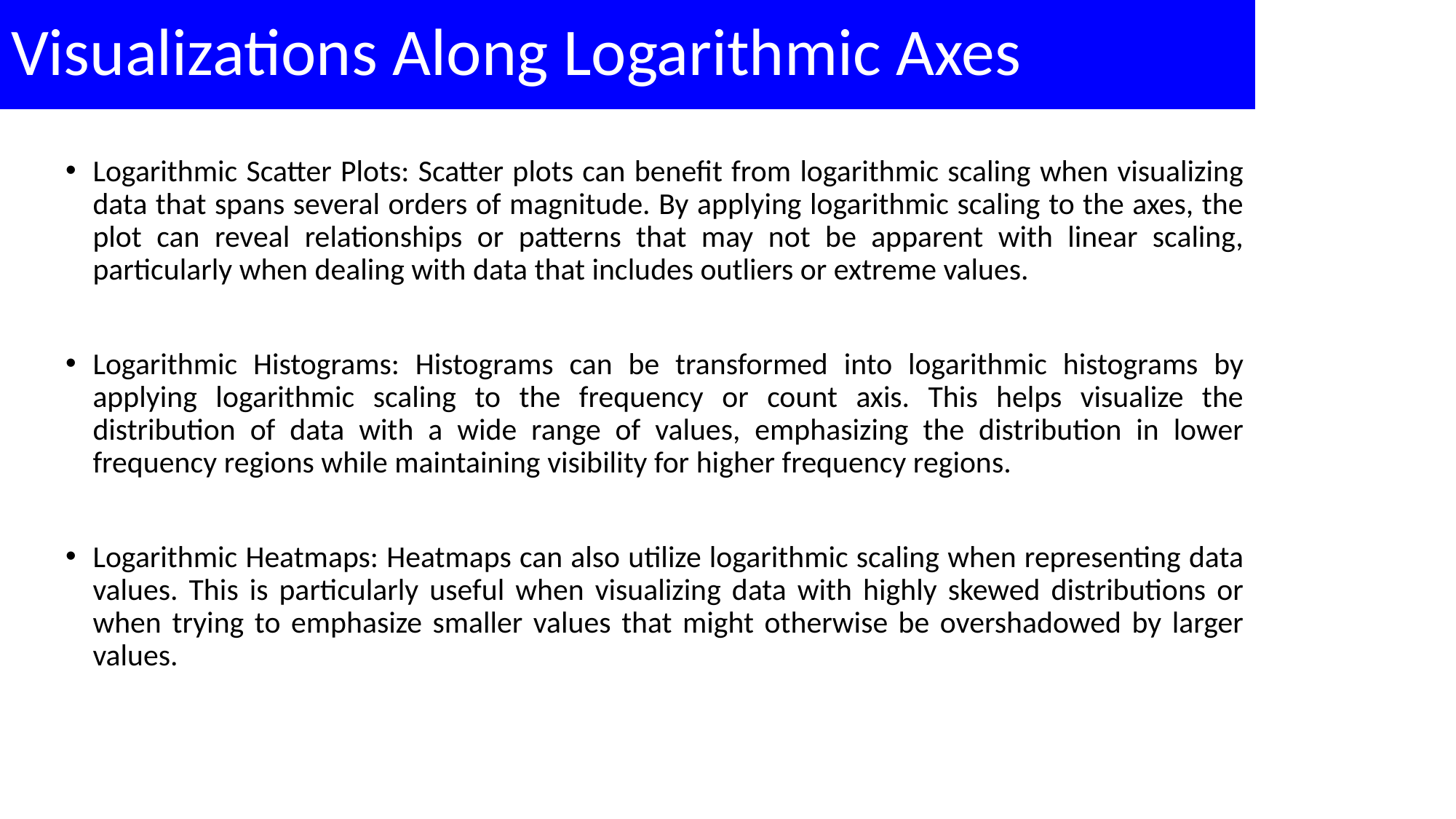

# Visualizations Along Logarithmic Axes
Logarithmic Scatter Plots: Scatter plots can benefit from logarithmic scaling when visualizing data that spans several orders of magnitude. By applying logarithmic scaling to the axes, the plot can reveal relationships or patterns that may not be apparent with linear scaling, particularly when dealing with data that includes outliers or extreme values.

Logarithmic Histograms: Histograms can be transformed into logarithmic histograms by applying logarithmic scaling to the frequency or count axis. This helps visualize the distribution of data with a wide range of values, emphasizing the distribution in lower frequency regions while maintaining visibility for higher frequency regions.

Logarithmic Heatmaps: Heatmaps can also utilize logarithmic scaling when representing data values. This is particularly useful when visualizing data with highly skewed distributions or when trying to emphasize smaller values that might otherwise be overshadowed by larger values.